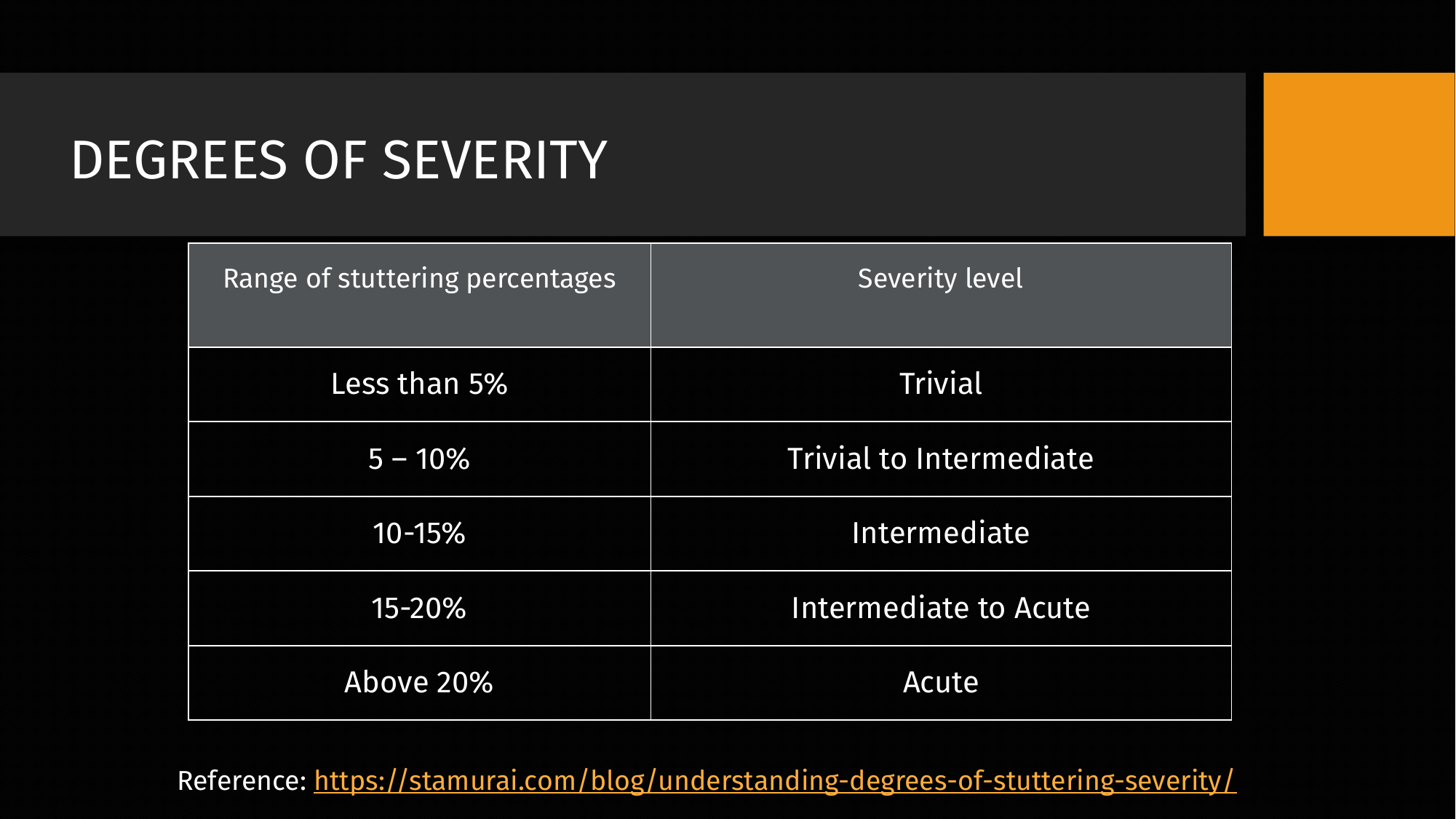

# DEGREES OF SEVERITY
| Range of stuttering percentages | Severity level |
| --- | --- |
| Less than 5% | Trivial |
| 5 – 10% | Trivial to Intermediate |
| 10-15% | Intermediate |
| 15-20% | Intermediate to Acute |
| Above 20% | Acute |
Reference: https://stamurai.com/blog/understanding-degrees-of-stuttering-severity/